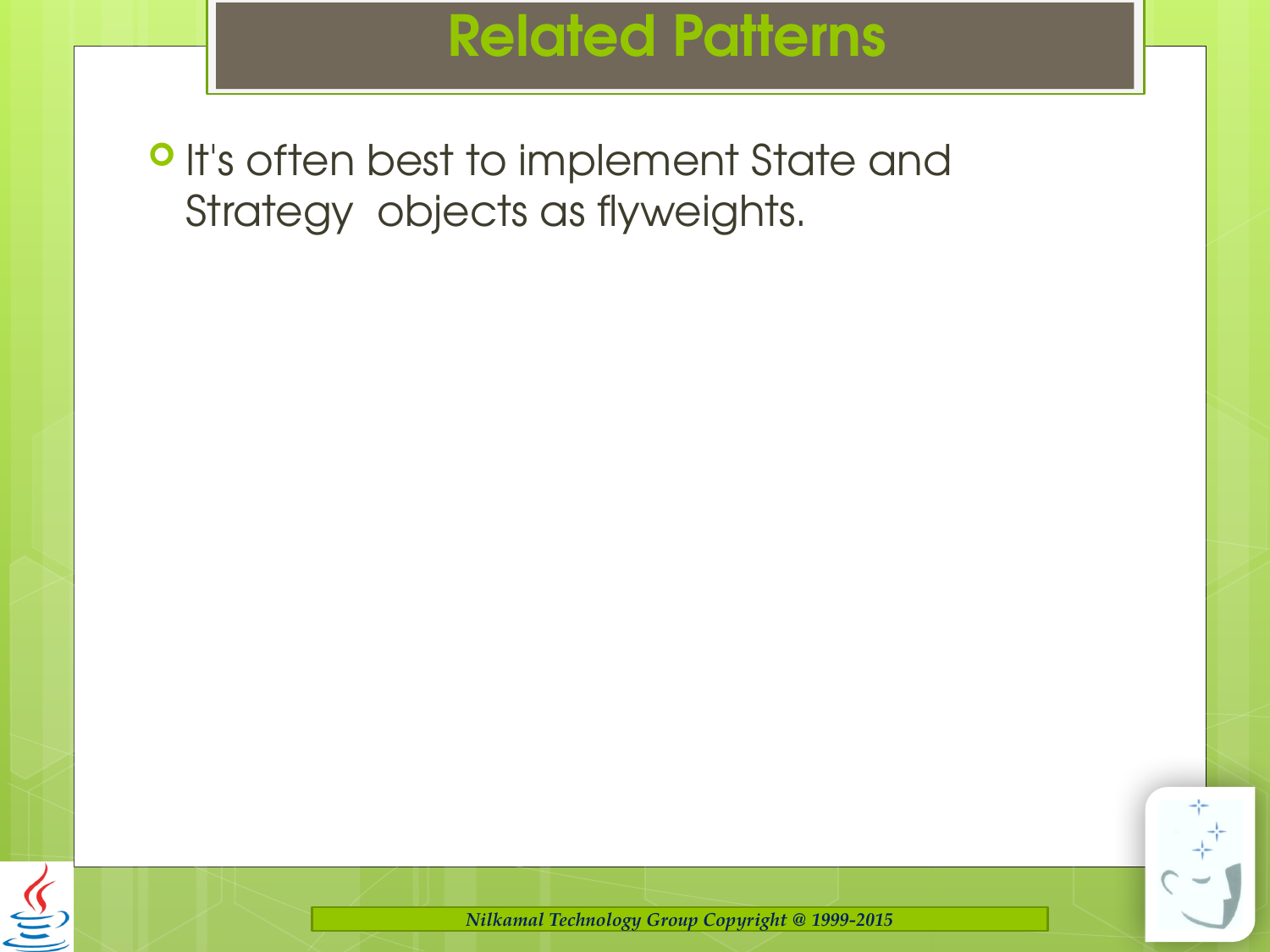

# Related Patterns
It's often best to implement State and Strategy  objects as flyweights.